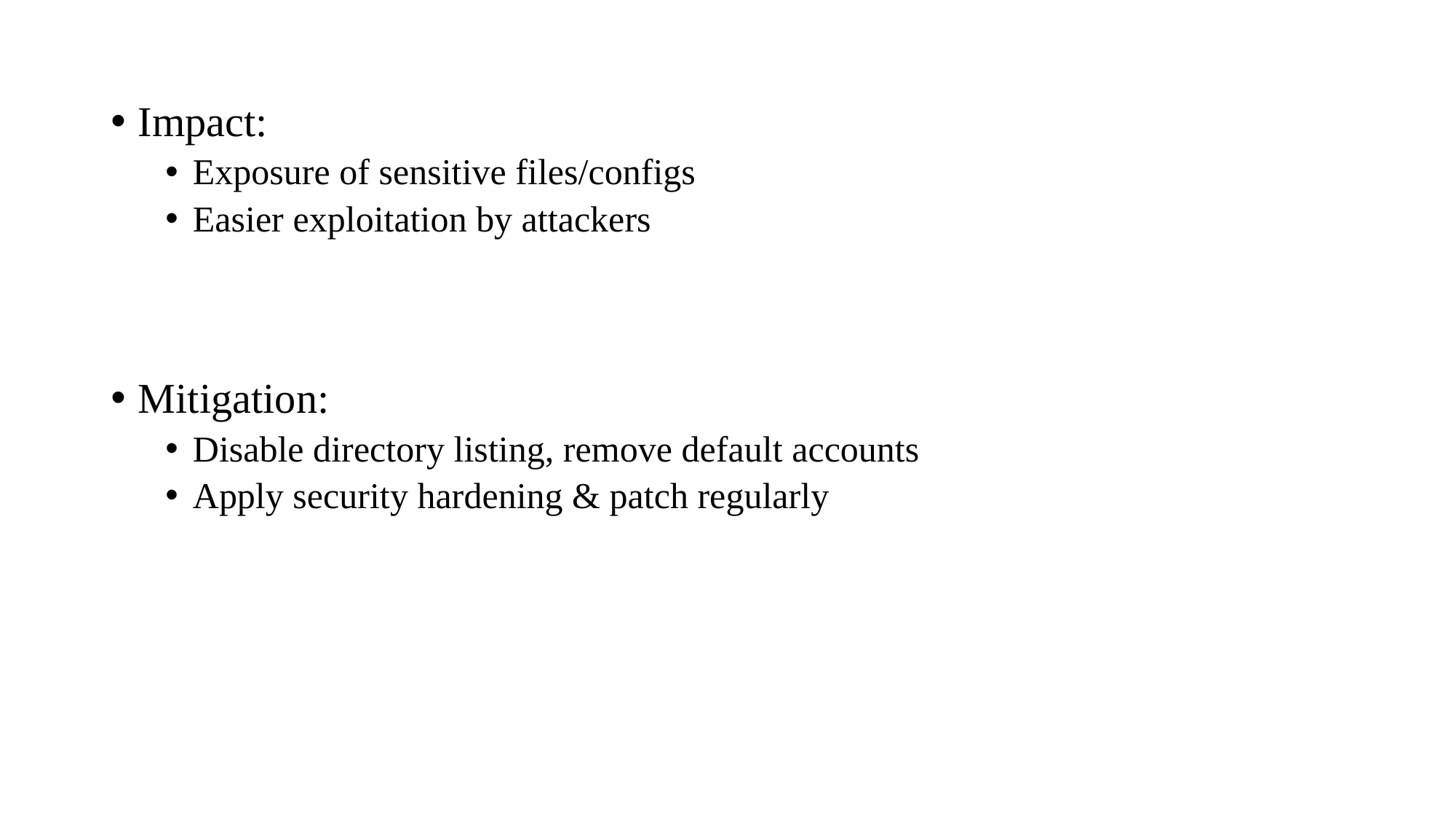

Impact:
Exposure of sensitive files/configs
Easier exploitation by attackers

Mitigation:
Disable directory listing, remove default accounts
Apply security hardening & patch regularly